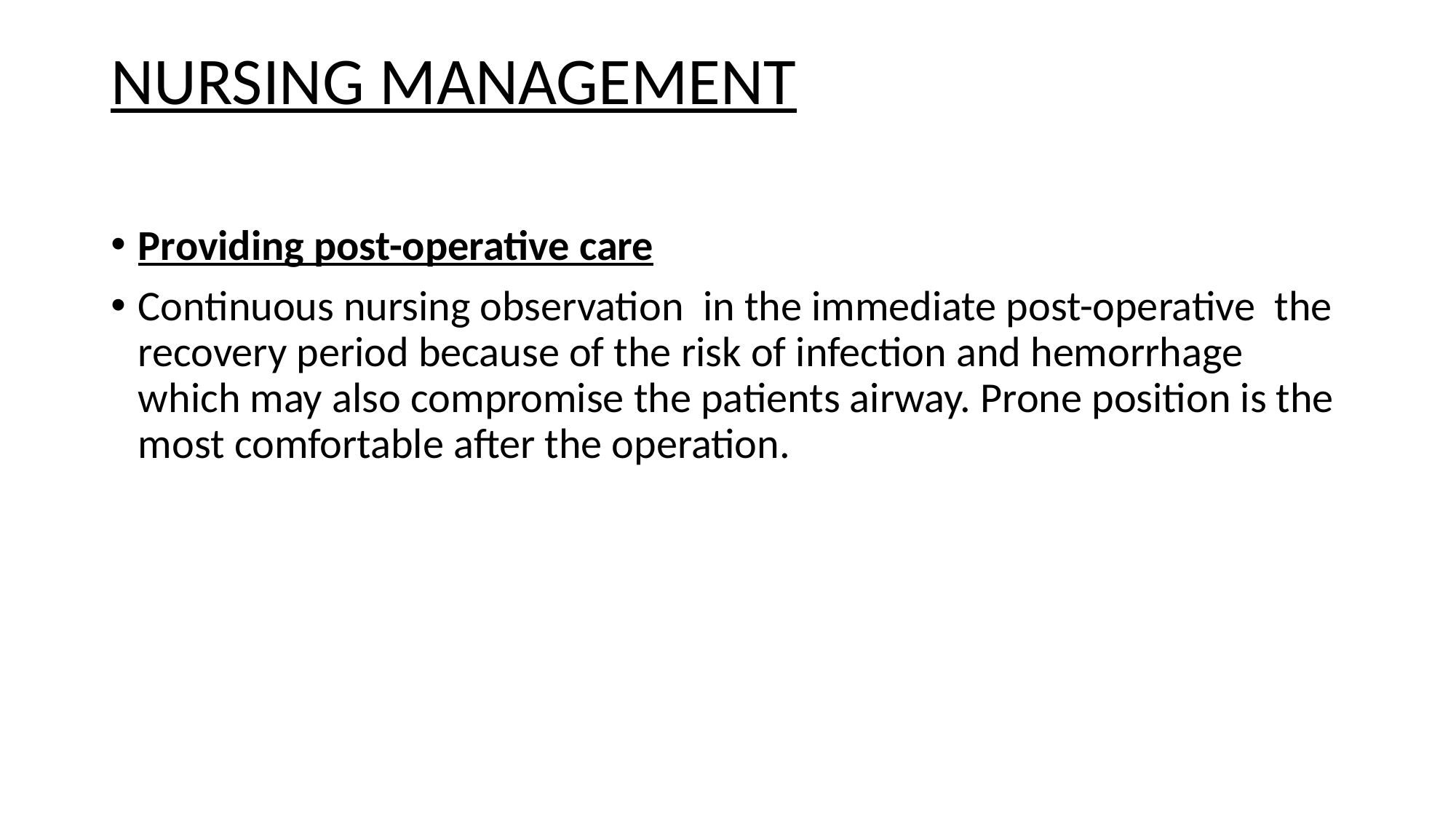

# NURSING MANAGEMENT
Providing post-operative care
Continuous nursing observation  in the immediate post-operative  the recovery period because of the risk of infection and hemorrhage which may also compromise the patients airway. Prone position is the most comfortable after the operation.